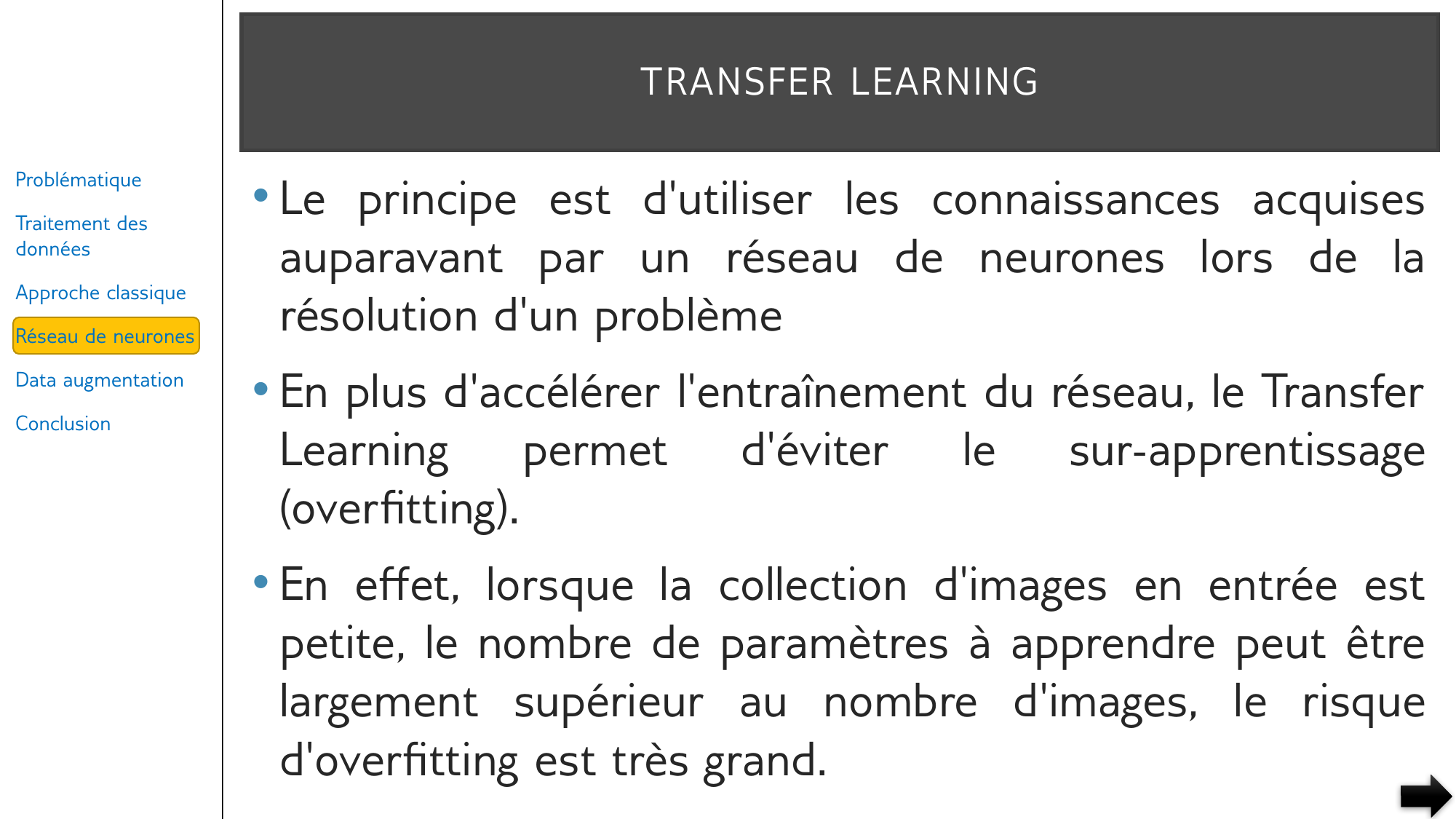

# Transfer learning
Le principe est d'utiliser les connaissances acquises auparavant par un réseau de neurones lors de la résolution d'un problème
En plus d'accélérer l'entraînement du réseau, le Transfer Learning permet d'éviter le sur-apprentissage (overfitting).
En effet, lorsque la collection d'images en entrée est petite, le nombre de paramètres à apprendre peut être largement supérieur au nombre d'images, le risque d'overfitting est très grand.